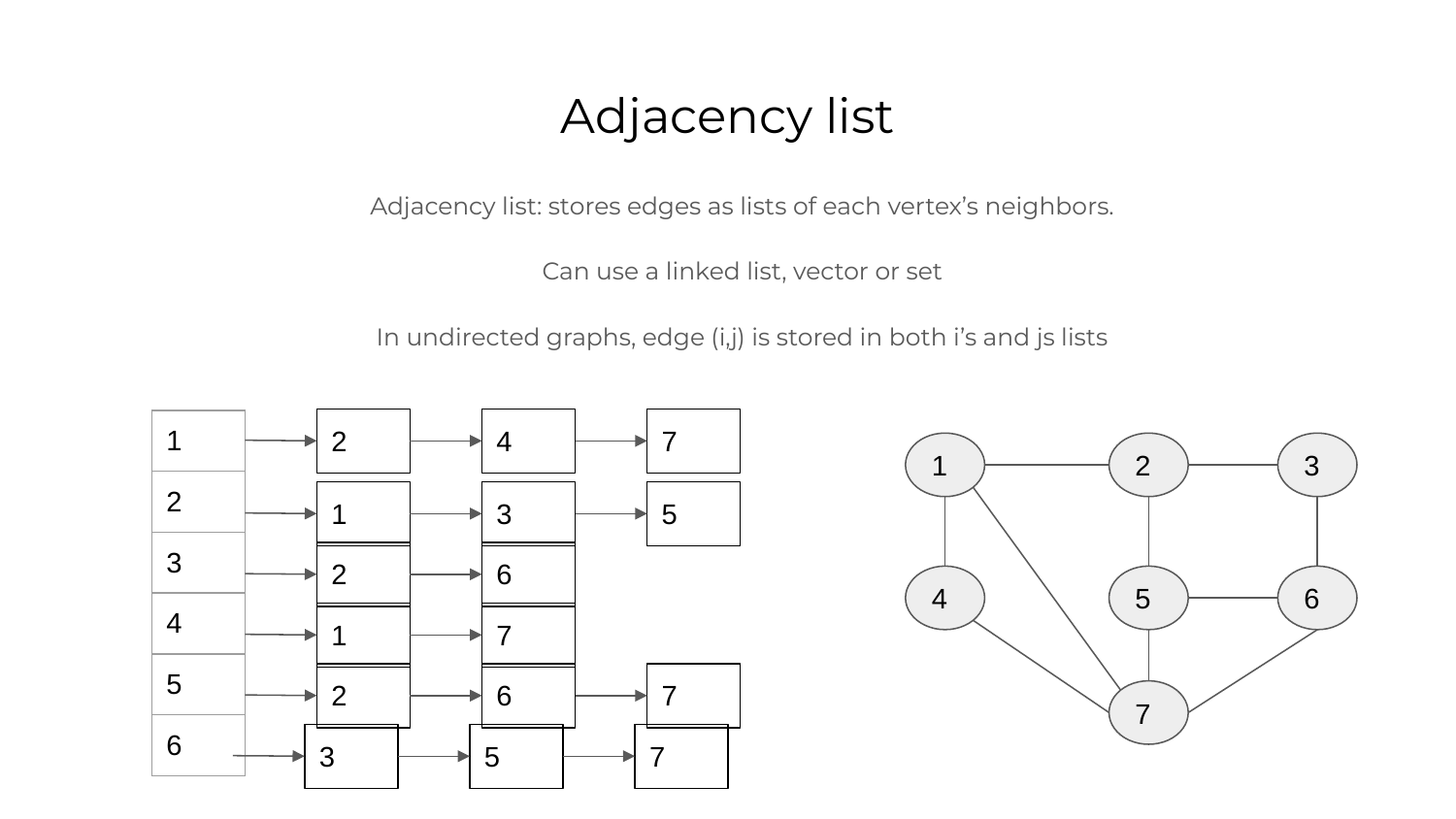

# Adjacency list
Adjacency list: stores edges as lists of each vertex’s neighbors.
Can use a linked list, vector or set
In undirected graphs, edge (i,j) is stored in both i’s and js lists

2
4
7
| 1 |
| --- |
| 2 |
| 3 |
| 4 |
| 5 |
| 6 |
2
3
1
5
4
6
1
3
5
2
6
1
7
2
6
7
7
3
5
7